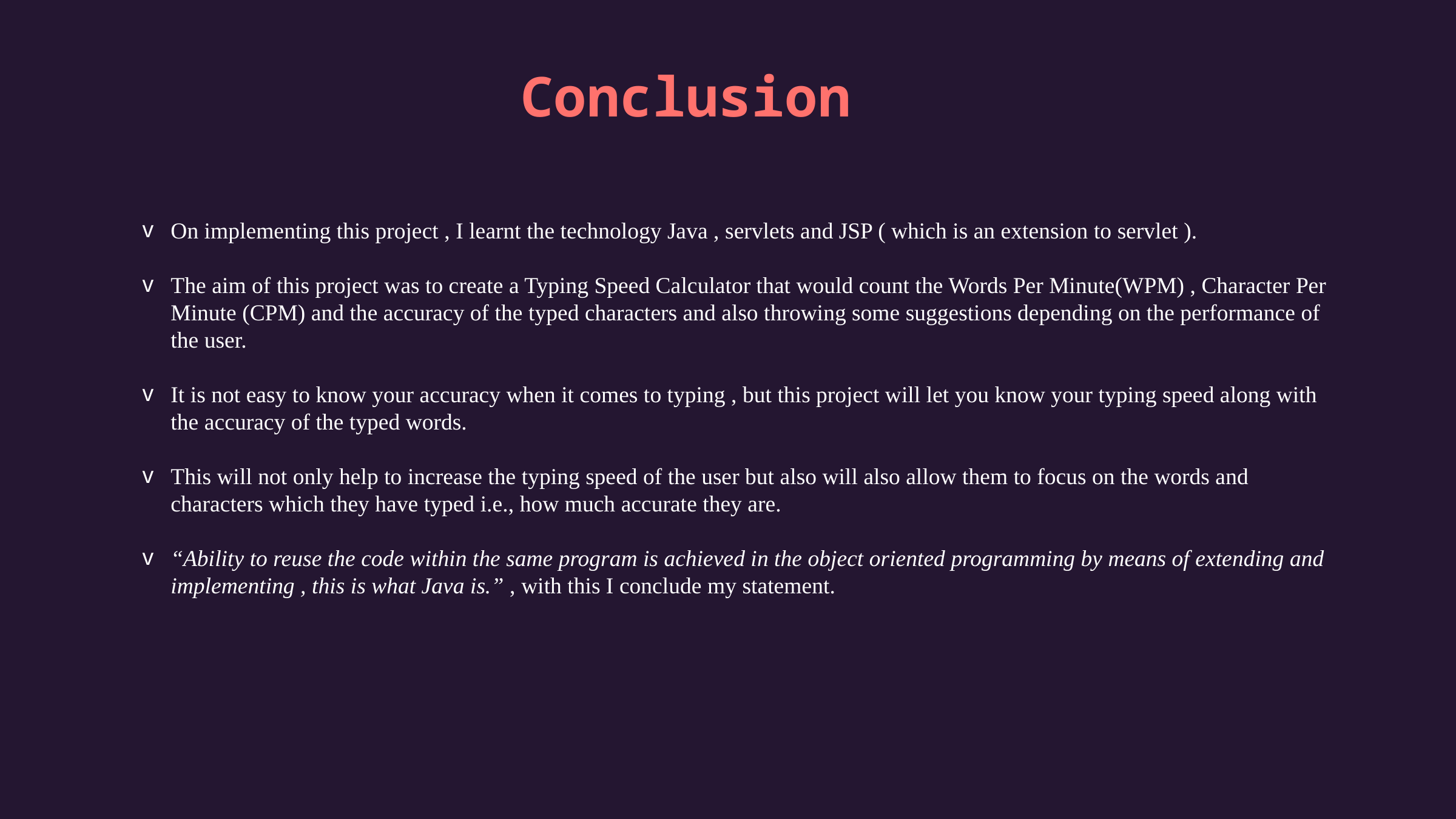

​
Conclusion

On implementing this project , I learnt the technology Java , servlets and JSP ( which is an extension to servlet ).

The aim of this project was to create a Typing Speed Calculator that would count the Words Per Minute(WPM) , Character Per Minute (CPM) and the accuracy of the typed characters and also throwing some suggestions depending on the performance of the user.

It is not easy to know your accuracy when it comes to typing , but this project will let you know your typing speed along with the accuracy of the typed words.
This will not only help to increase the typing speed of the user but also will also allow them to focus on the words and characters which they have typed i.e., how much accurate they are.

“Ability to reuse the code within the same program is achieved in the object oriented programming by means of extending and implementing , this is what Java is.” , with this I conclude my statement.